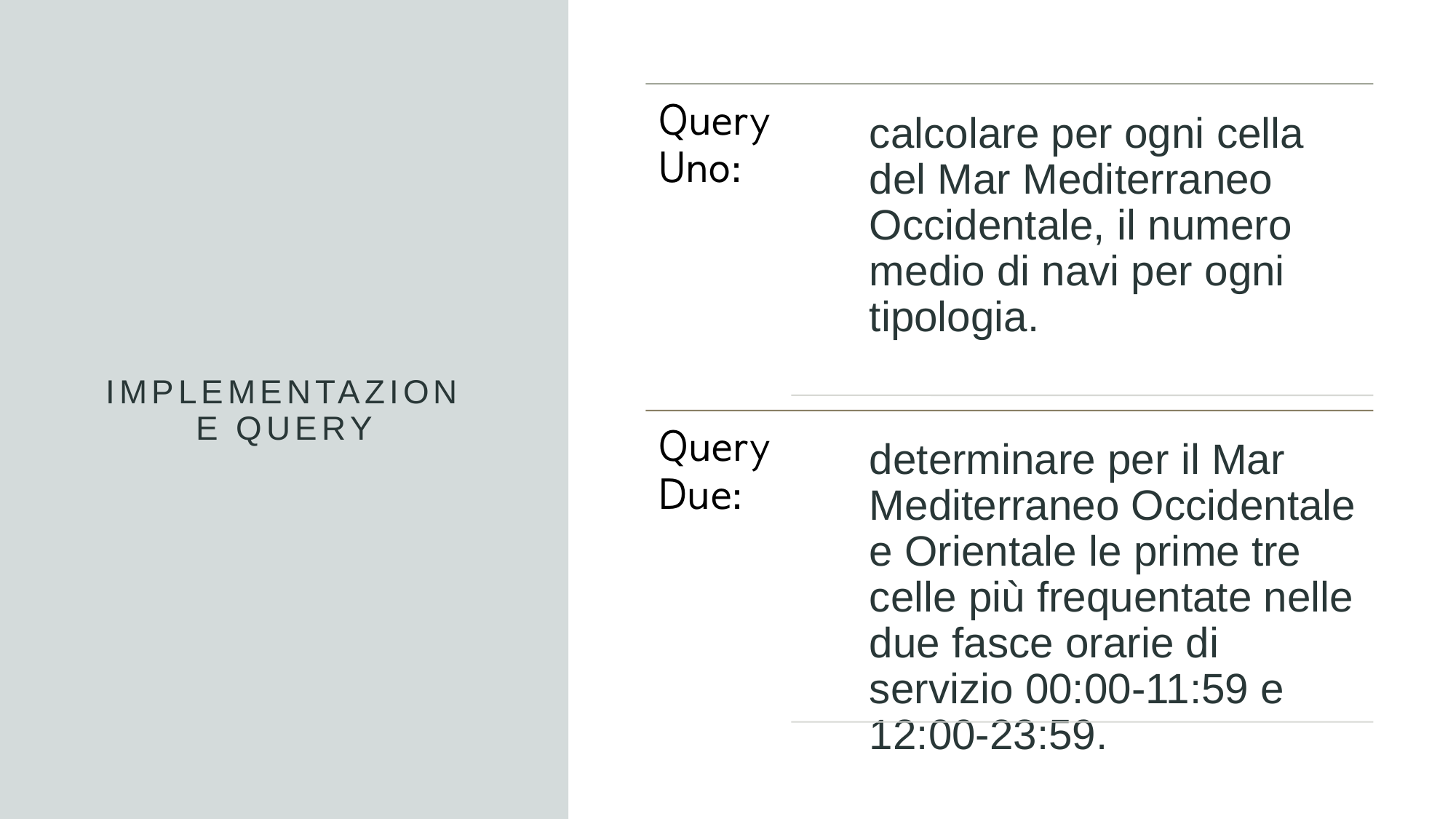

# IMPLEMENTAZIONE QUERY
Query Uno:
calcolare per ogni cella del Mar Mediterraneo Occidentale, il numero medio di navi per ogni tipologia.
Query Due:
determinare per il Mar Mediterraneo Occidentale e Orientale le prime tre celle più frequentate nelle due fasce orarie di servizio 00:00-11:59 e 12:00-23:59.